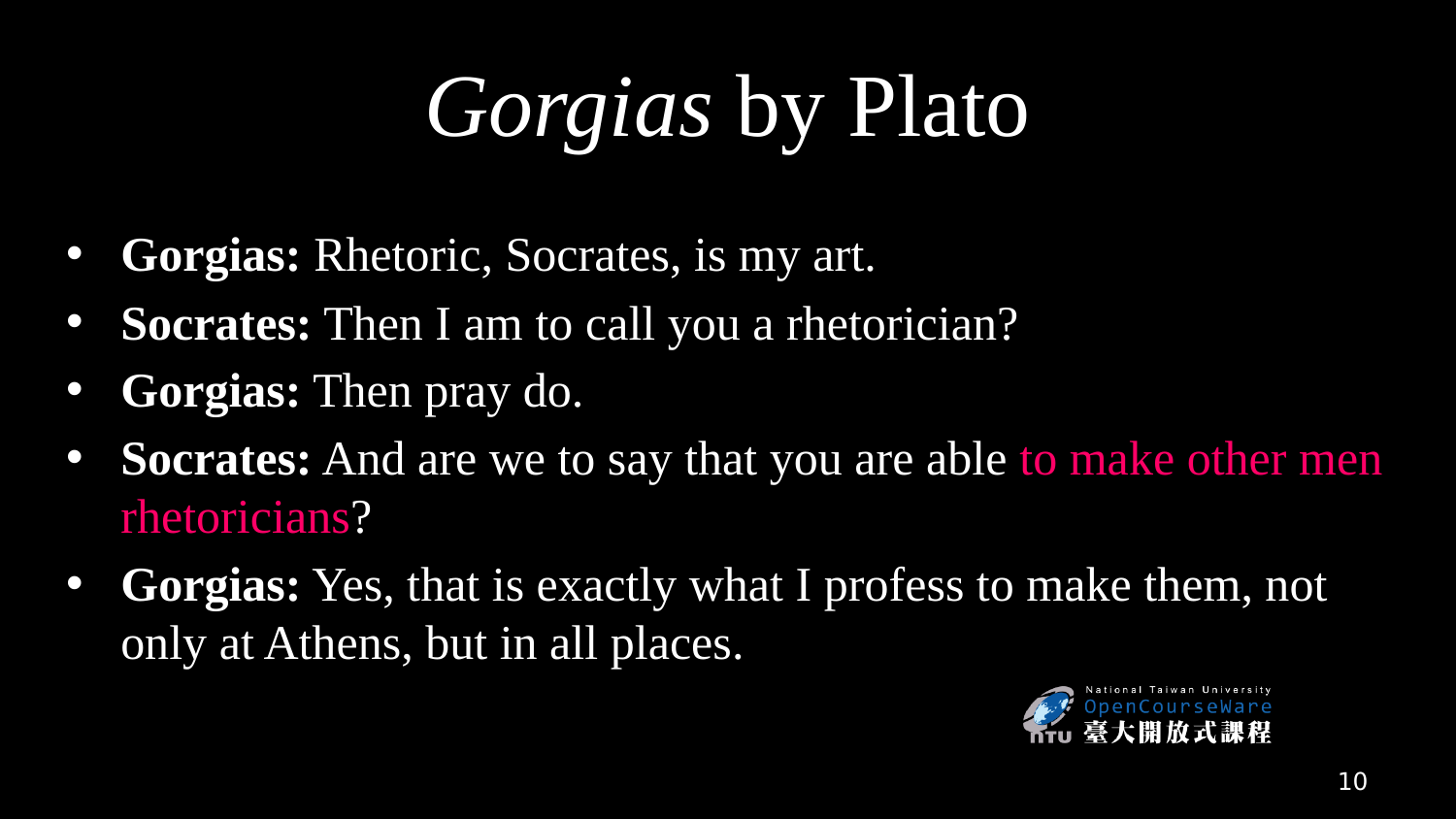

# Gorgias by Plato
Gorgias: Rhetoric, Socrates, is my art.
Socrates: Then I am to call you a rhetorician?
Gorgias: Then pray do.
Socrates: And are we to say that you are able to make other men rhetoricians?
Gorgias: Yes, that is exactly what I profess to make them, not only at Athens, but in all places.

10